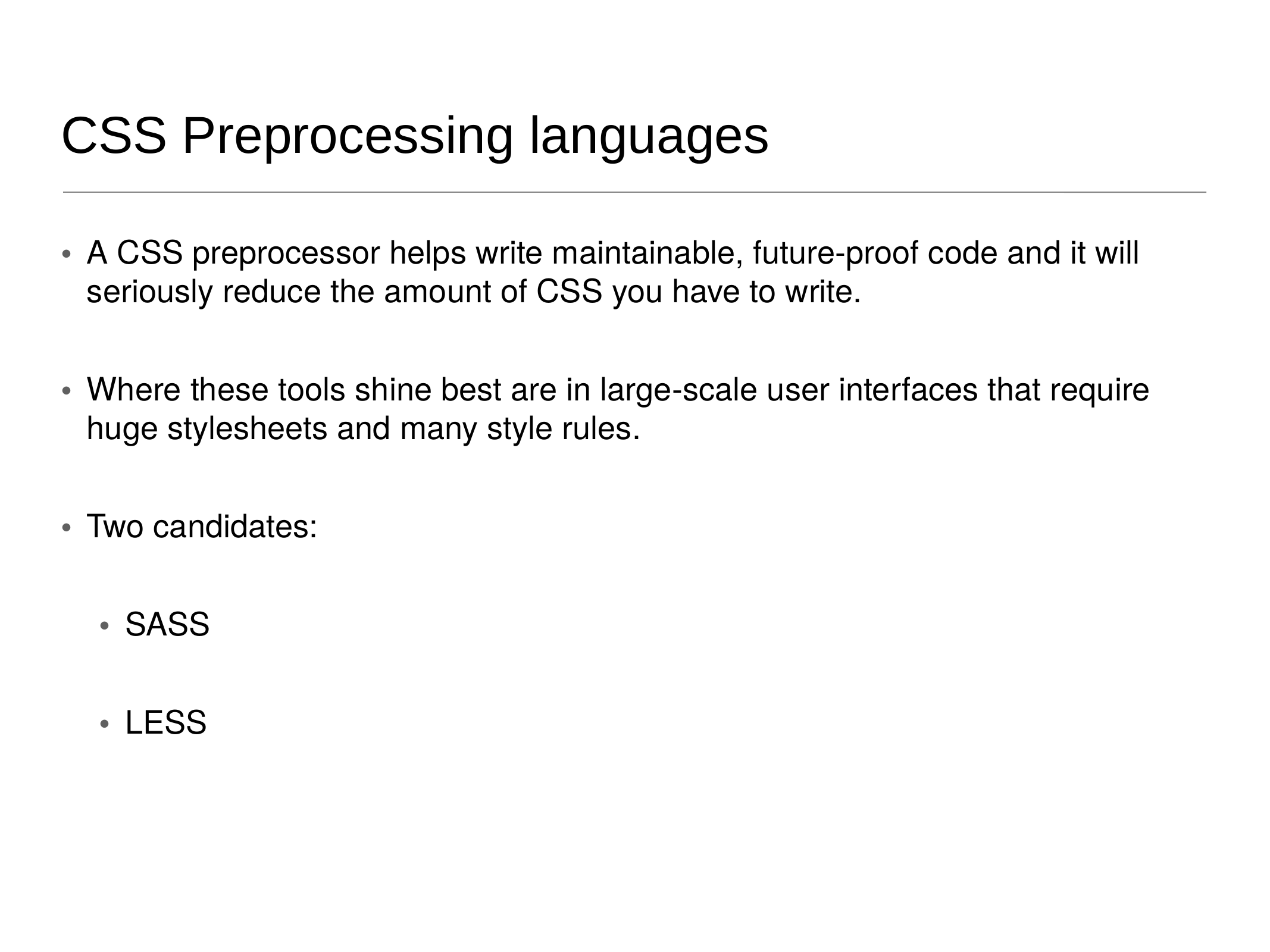

# CSS Preprocessing languages
A CSS preprocessor helps write maintainable, future-proof code and it will seriously reduce the amount of CSS you have to write.
Where these tools shine best are in large-scale user interfaces that require huge stylesheets and many style rules.
Two candidates:
SASS
LESS